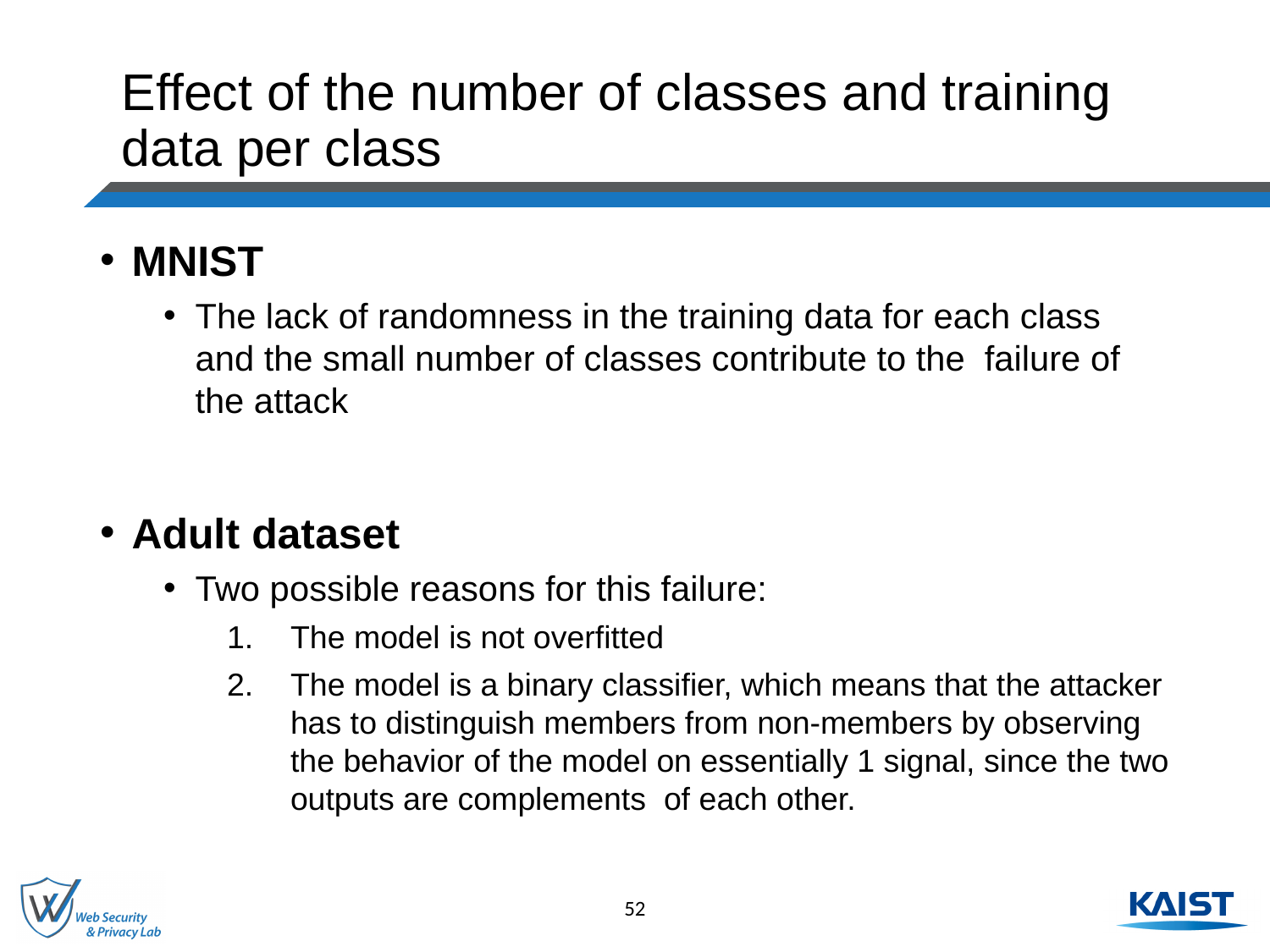

# Effect of the number of classes and training data per class
MNIST
The lack of randomness in the training data for each class and the small number of classes contribute to the  failure of the attack

Adult dataset
Two possible reasons for this failure:
The model is not overfitted
The model is a binary classifier, which means that the attacker has to distinguish members from non-members by observing the behavior of the model on essentially 1 signal, since the two outputs are complements  of each other.

52